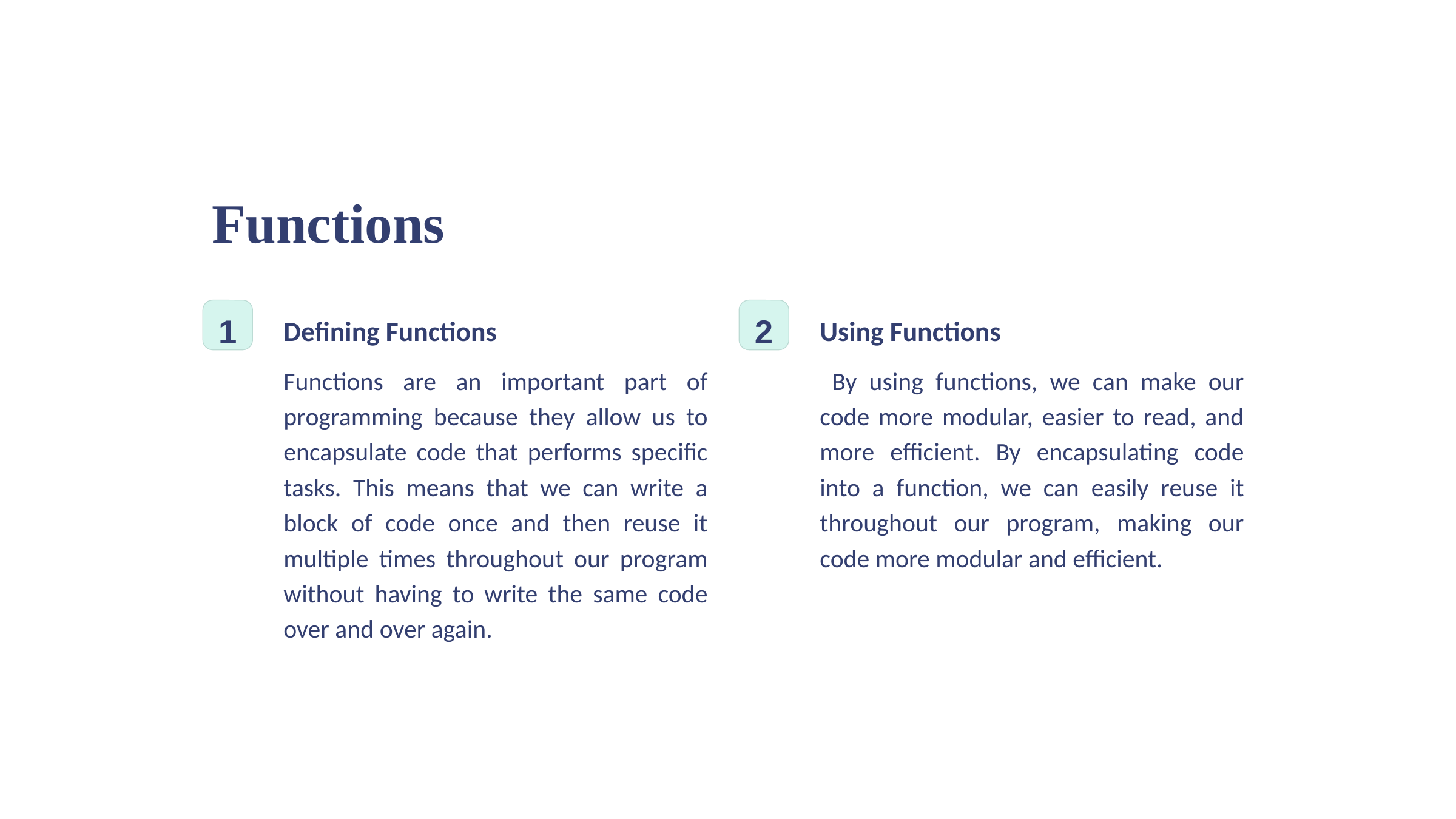

Functions

1
2
Defining Functions
Using Functions
Functions are an important part of programming because they allow us to encapsulate code that performs specific tasks. This means that we can write a block of code once and then reuse it multiple times throughout our program without having to write the same code over and over again.
 By using functions, we can make our code more modular, easier to read, and more efficient. By encapsulating code into a function, we can easily reuse it throughout our program, making our code more modular and efficient.